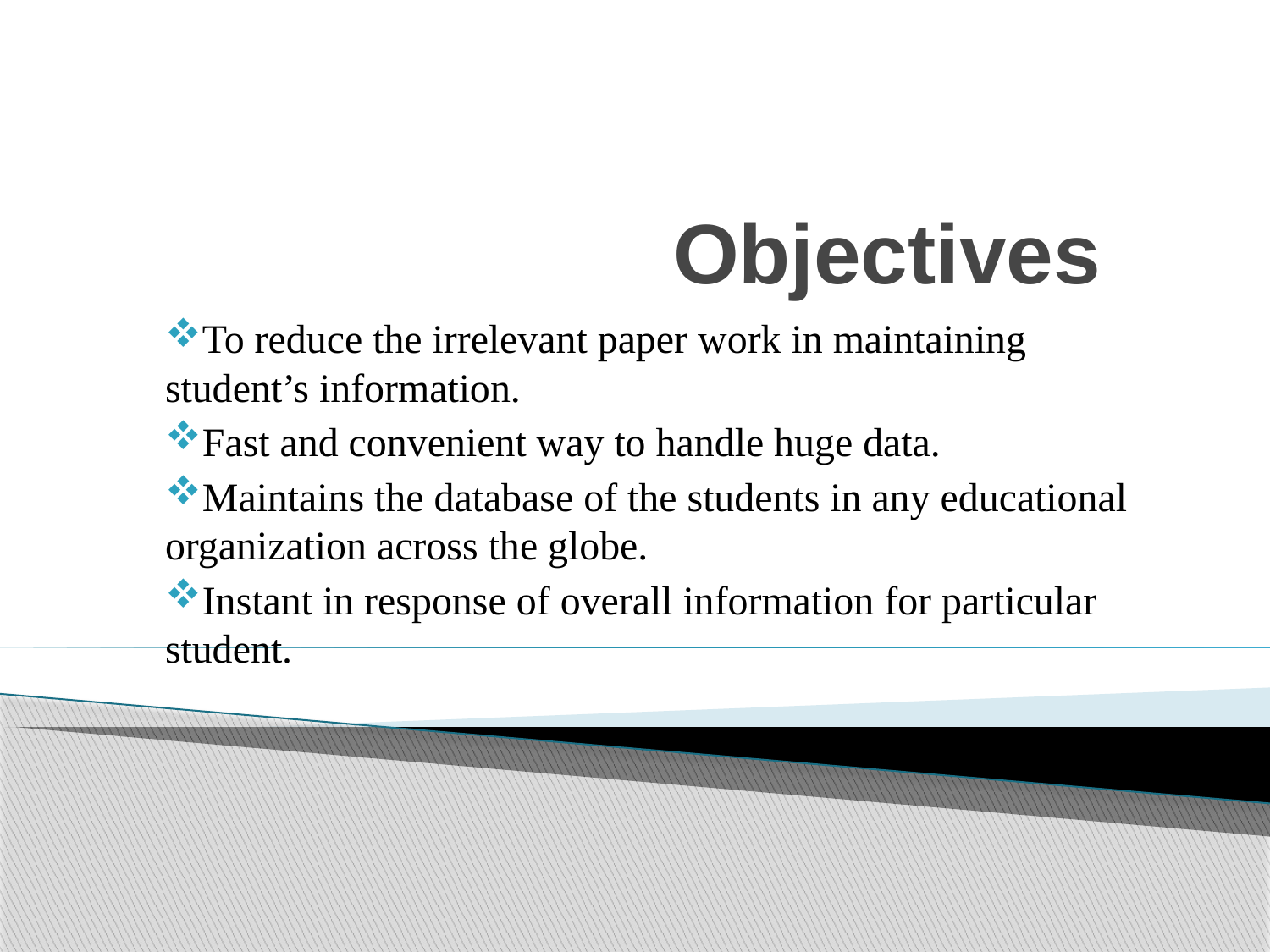

# Objectives
To reduce the irrelevant paper work in maintaining student’s information.
Fast and convenient way to handle huge data.
Maintains the database of the students in any educational organization across the globe.
Instant in response of overall information for particular student.